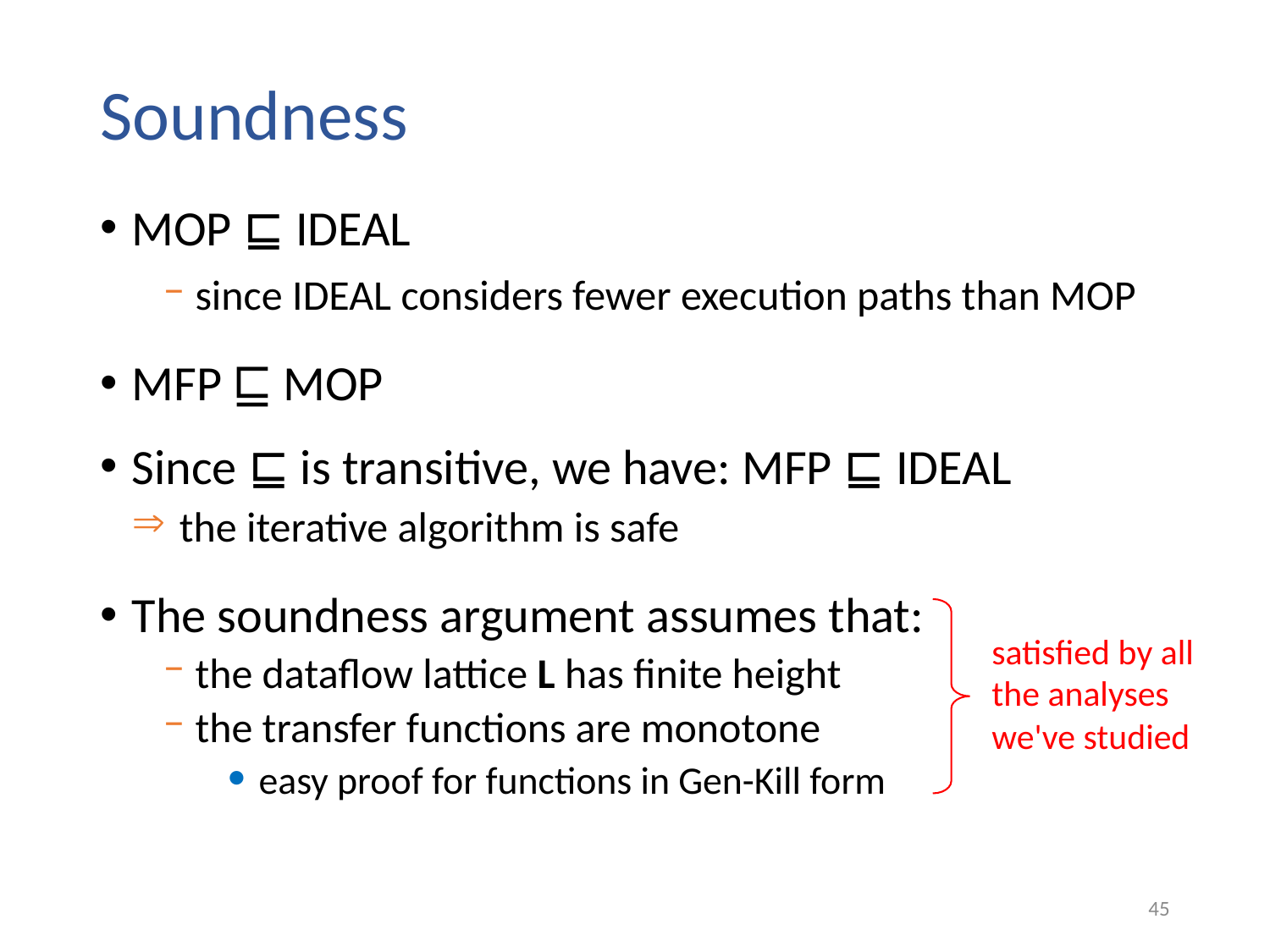

# Soundness
MOP ⊑ IDEAL
since IDEAL considers fewer execution paths than MOP
MFP ⊑ MOP
Since ⊑ is transitive, we have: MFP ⊑ IDEAL
the iterative algorithm is safe
The soundness argument assumes that:
the dataflow lattice L has finite height
the transfer functions are monotone
easy proof for functions in Gen-Kill form

satisfied by all the analyses we've studied
45